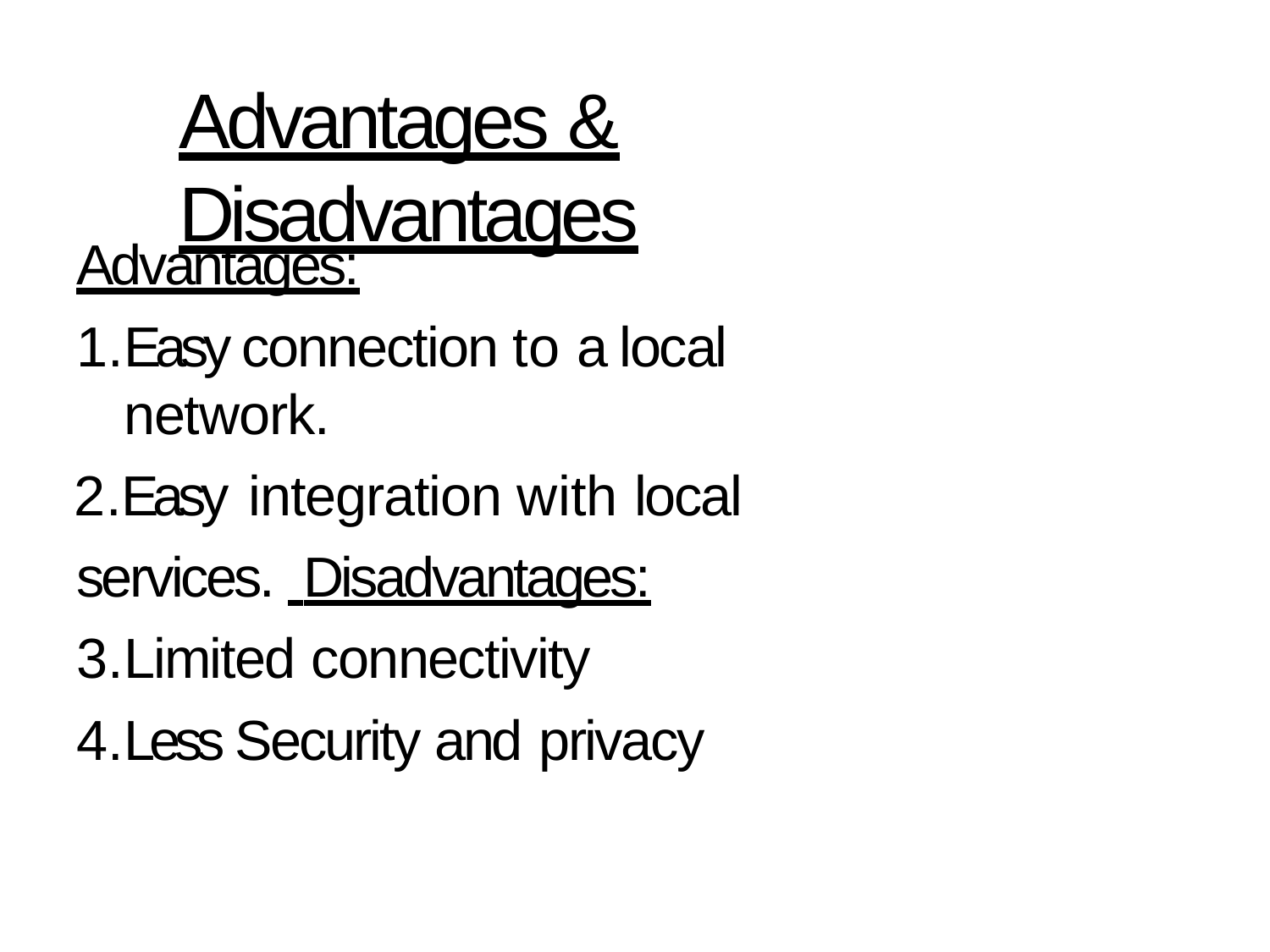

# Advantages & Disadvantages
Advantages:
Easy connection to a local network.
Easy  integration with local services.  Disadvantages:
Limited connectivity
Less Security and privacy